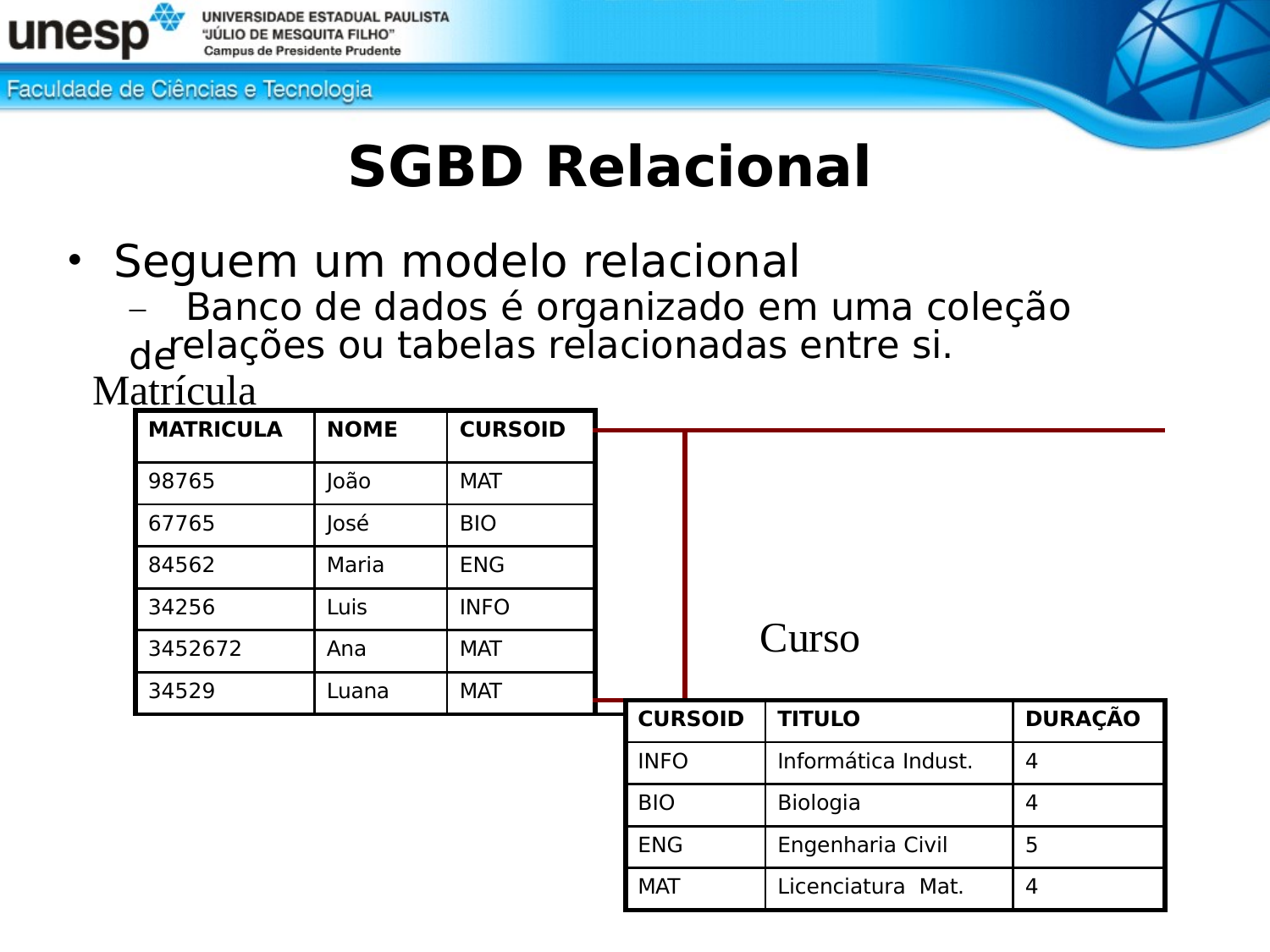

# SGBD Relacional
•
Seguem um modelo relacional
–	Banco de dados é organizado em uma coleção de
relações ou tabelas relacionadas entre si.
Matrícula
| MATRICULA | NOME | CURSOID |  |  |  |  |  |
| --- | --- | --- | --- | --- | --- | --- | --- |
|  |  |  |  |  | Curso |  |  |
| 98765 | João | MAT |  |  |  |  |  |
| 67765 | José | BIO |  |  |  |  |  |
| 84562 | Maria | ENG |  |  |  |  |  |
| 34256 | Luis | INFO |  |  |  |  |  |
| 3452672 | Ana | MAT |  |  |  |  |  |
| 34529 | Luana | MAT |  |  |  |  |  |
|  |  |  |  | CURSOID |  | TITULO | DURAÇÃO |
|  |  |  |  |  |  |  |  |
|  |  |  |  | INFO |  | Informática Indust. | 4 |
|  |  |  |  | BIO |  | Biologia | 4 |
|  |  |  |  | ENG |  | Engenharia Civil | 5 |
|  |  |  |  | MAT |  | Licenciatura Mat. | 4 |